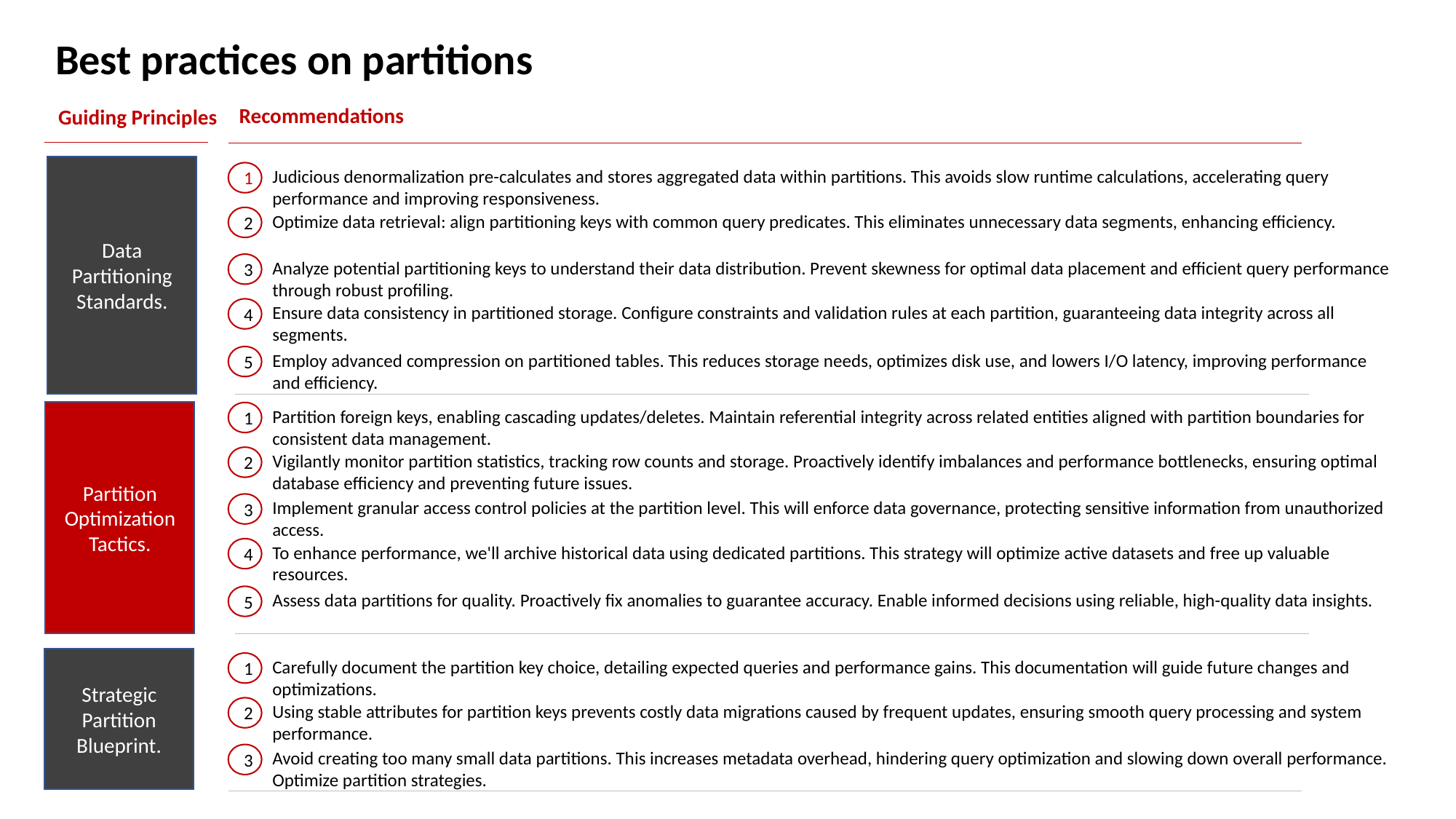

Best practices on partitions
Recommendations
Guiding Principles
Data Partitioning Standards.
Judicious denormalization pre-calculates and stores aggregated data within partitions. This avoids slow runtime calculations, accelerating query performance and improving responsiveness.
1
Optimize data retrieval: align partitioning keys with common query predicates. This eliminates unnecessary data segments, enhancing efficiency.
2
Analyze potential partitioning keys to understand their data distribution. Prevent skewness for optimal data placement and efficient query performance through robust profiling.
3
Ensure data consistency in partitioned storage. Configure constraints and validation rules at each partition, guaranteeing data integrity across all segments.
4
Employ advanced compression on partitioned tables. This reduces storage needs, optimizes disk use, and lowers I/O latency, improving performance and efficiency.
5
Partition foreign keys, enabling cascading updates/deletes. Maintain referential integrity across related entities aligned with partition boundaries for consistent data management.
Partition Optimization Tactics.
1
Vigilantly monitor partition statistics, tracking row counts and storage. Proactively identify imbalances and performance bottlenecks, ensuring optimal database efficiency and preventing future issues.
2
Implement granular access control policies at the partition level. This will enforce data governance, protecting sensitive information from unauthorized access.
3
To enhance performance, we'll archive historical data using dedicated partitions. This strategy will optimize active datasets and free up valuable resources.
4
Assess data partitions for quality. Proactively fix anomalies to guarantee accuracy. Enable informed decisions using reliable, high-quality data insights.
5
Strategic Partition Blueprint.
Carefully document the partition key choice, detailing expected queries and performance gains. This documentation will guide future changes and optimizations.
1
Using stable attributes for partition keys prevents costly data migrations caused by frequent updates, ensuring smooth query processing and system performance.
2
Avoid creating too many small data partitions. This increases metadata overhead, hindering query optimization and slowing down overall performance. Optimize partition strategies.
3